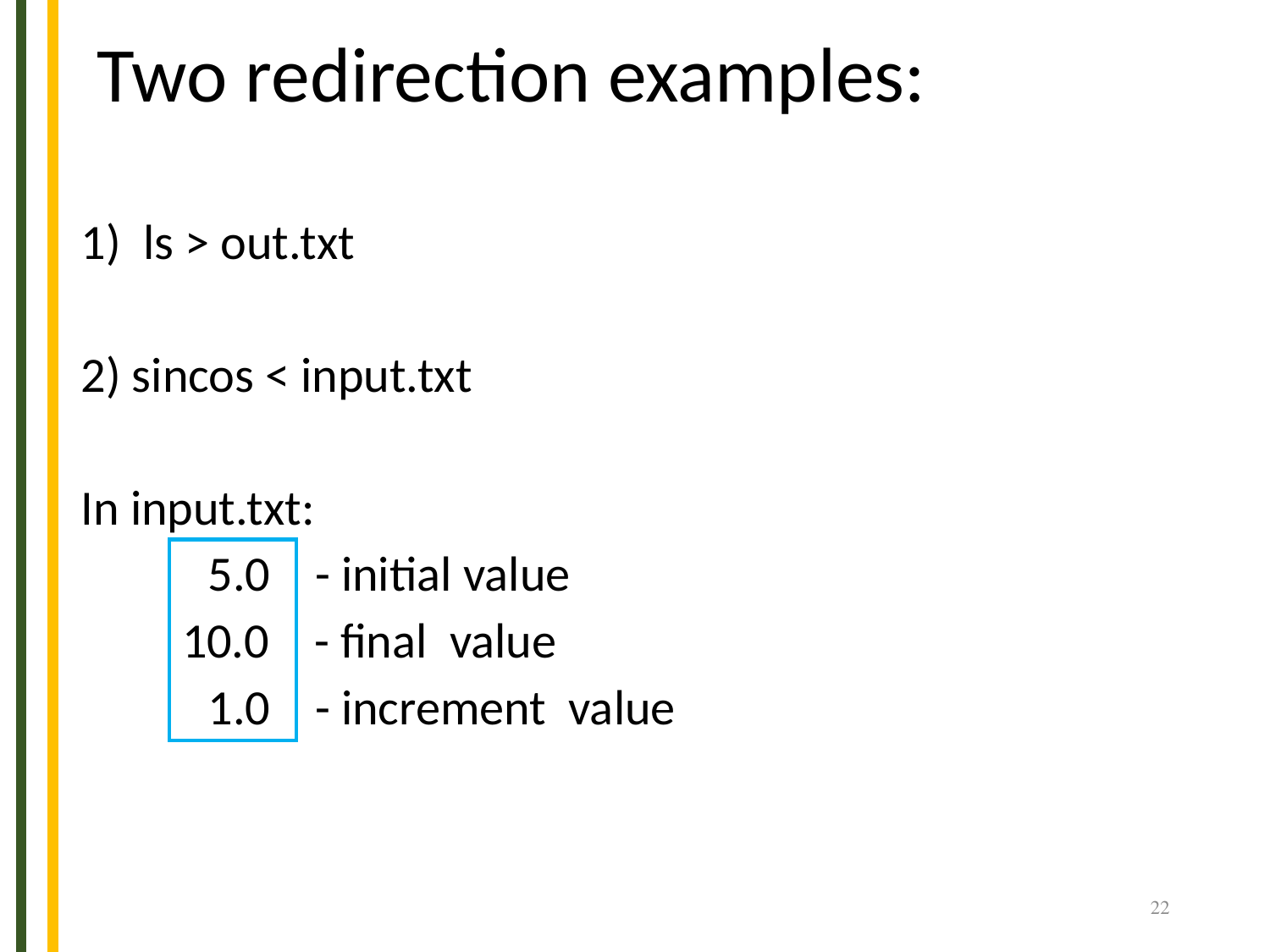

# Two redirection examples:

1)  ls > out.txt

2) sincos < input.txt

In input.txt:
	5.0    - initial value
         10.0    - final  value
	1.0    - increment  value

22